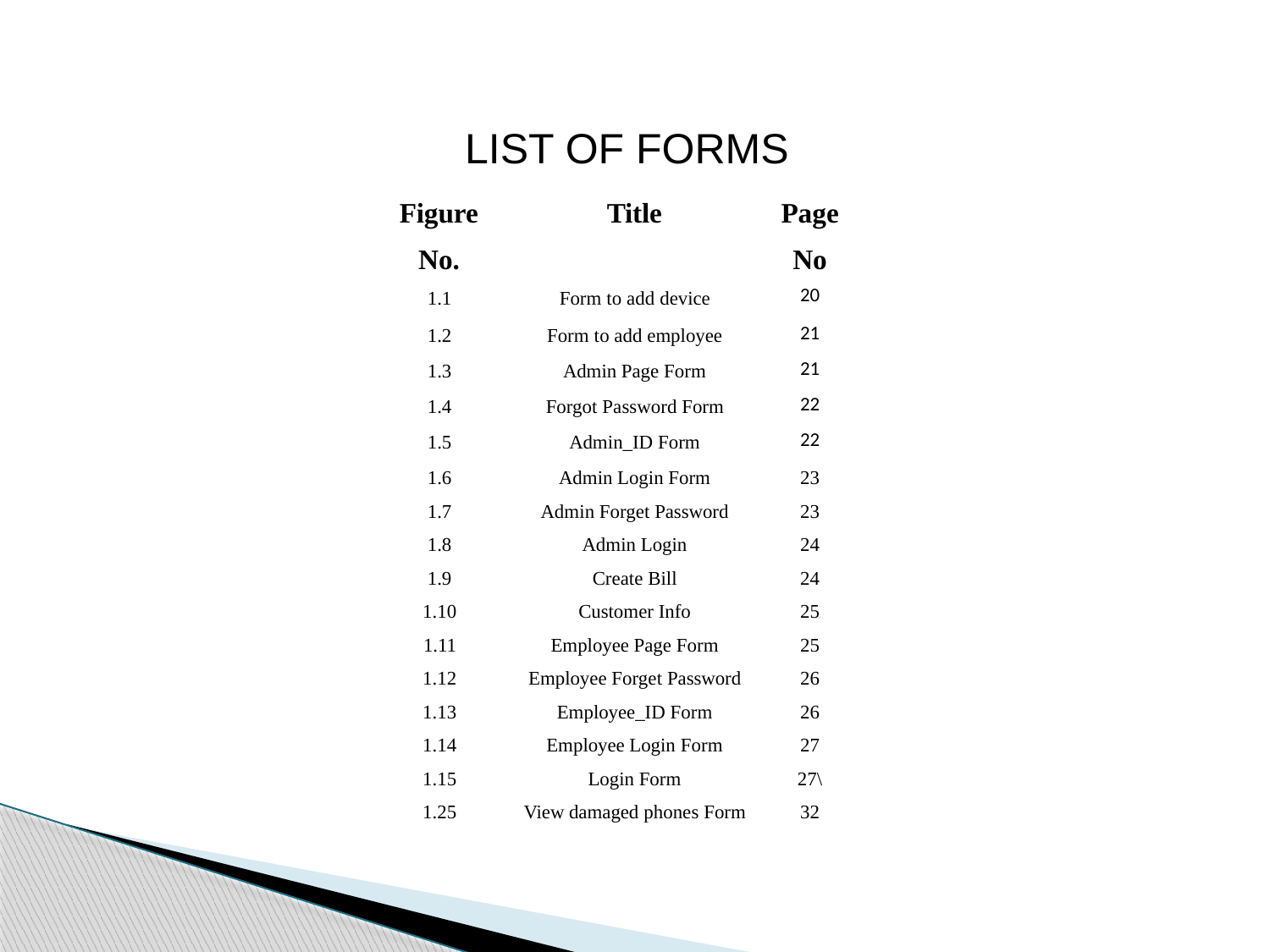

LIST OF FORMS
| Figure No. | Title | Page No |
| --- | --- | --- |
| 1.1 | Form to add device | 20 |
| 1.2 | Form to add employee | 21 |
| 1.3 | Admin Page Form | 21 |
| 1.4 | Forgot Password Form | 22 |
| 1.5 | Admin\_ID Form | 22 |
| 1.6 | Admin Login Form | 23 |
| 1.7 | Admin Forget Password | 23 |
| 1.8 | Admin Login | 24 |
| 1.9 | Create Bill | 24 |
| 1.10 | Customer Info | 25 |
| 1.11 | Employee Page Form | 25 |
| 1.12 | Employee Forget Password | 26 |
| 1.13 | Employee\_ID Form | 26 |
| 1.14 | Employee Login Form | 27 |
| 1.15 | Login Form | 27\ |
| 1.25 | View damaged phones Form | 32 |